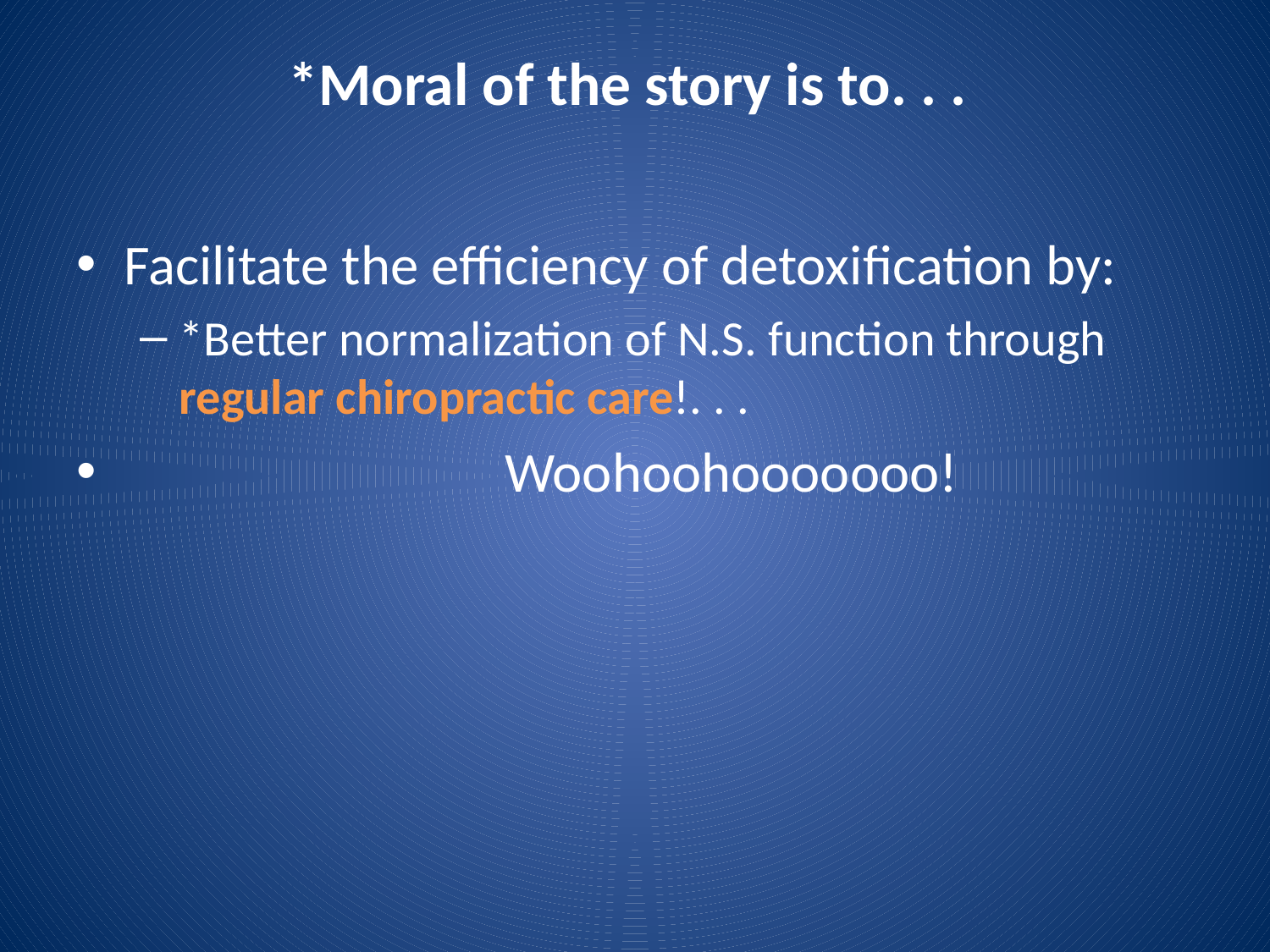

# *Moral of the story is to. . .
Facilitate the efficiency of detoxification by:
*Better normalization of N.S. function through regular chiropractic care!. . .
			Woohoohooooooo!